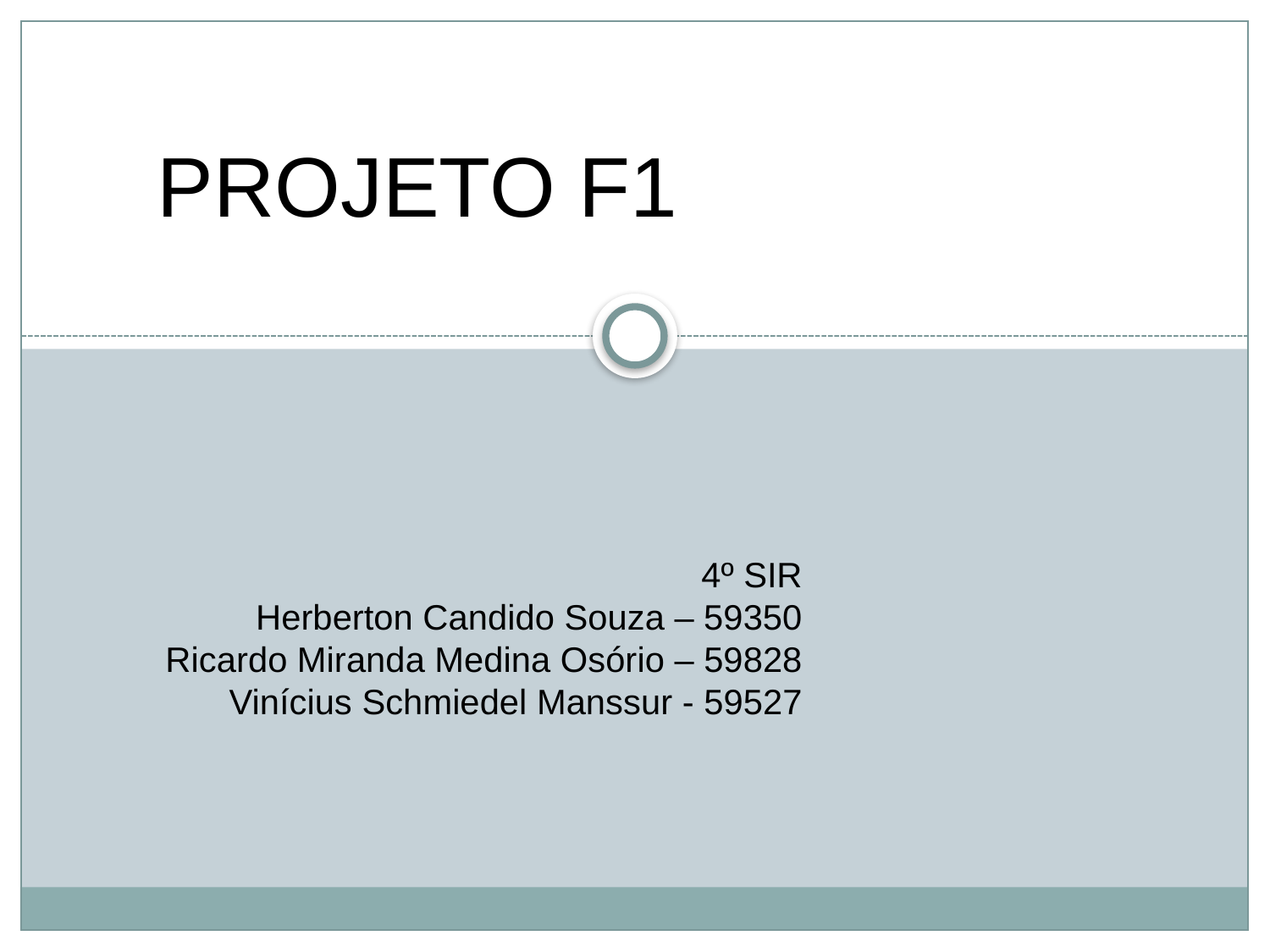

PROJETO F1
4º SIR
Herberton Candido Souza – 59350
Ricardo Miranda Medina Osório – 59828
Vinícius Schmiedel Manssur - 59527